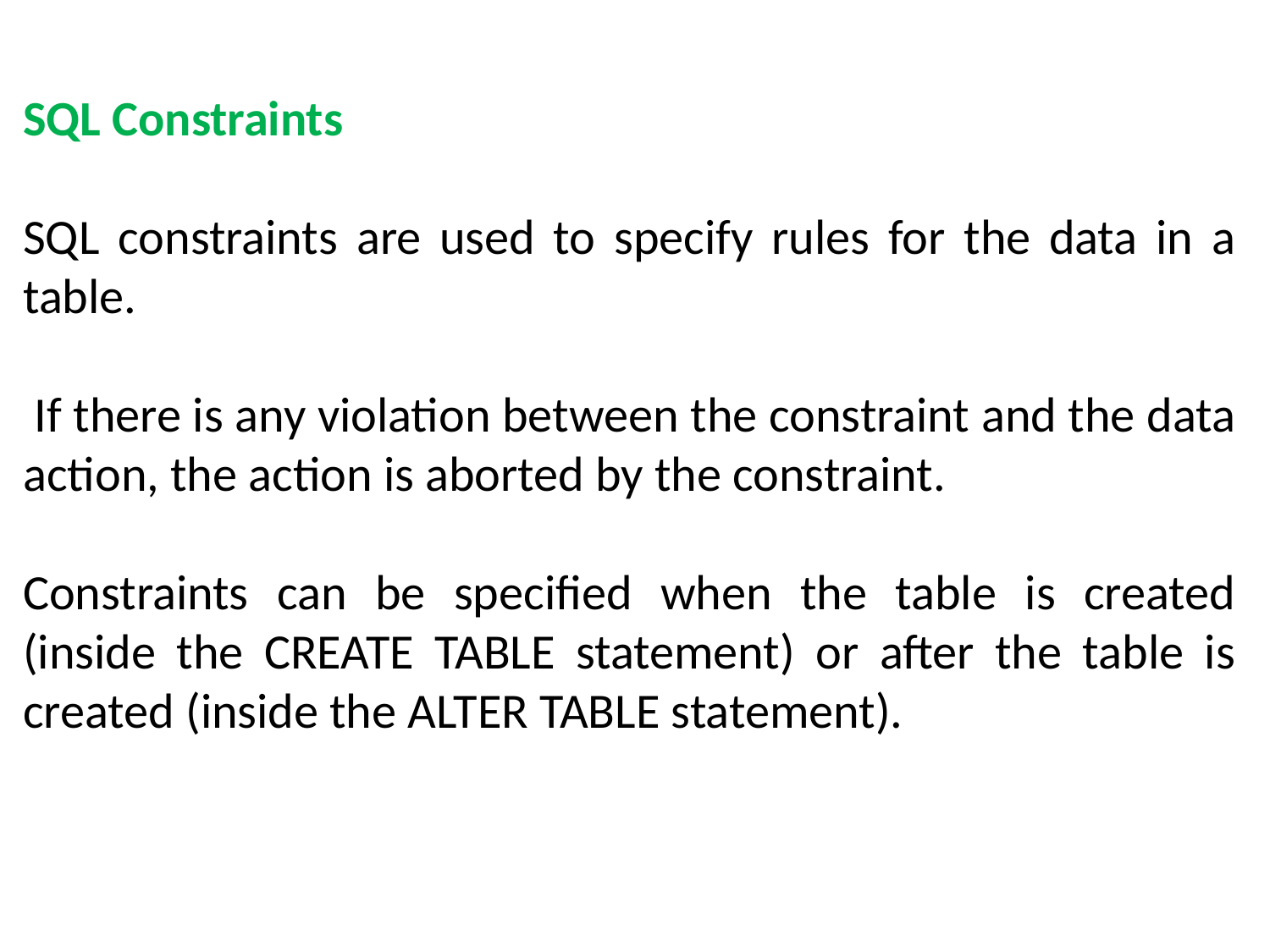

SQL Constraints

SQL constraints are used to specify rules for the data in a table.

 If there is any violation between the constraint and the data action, the action is aborted by the constraint.

Constraints can be specified when the table is created (inside the CREATE TABLE statement) or after the table is created (inside the ALTER TABLE statement).